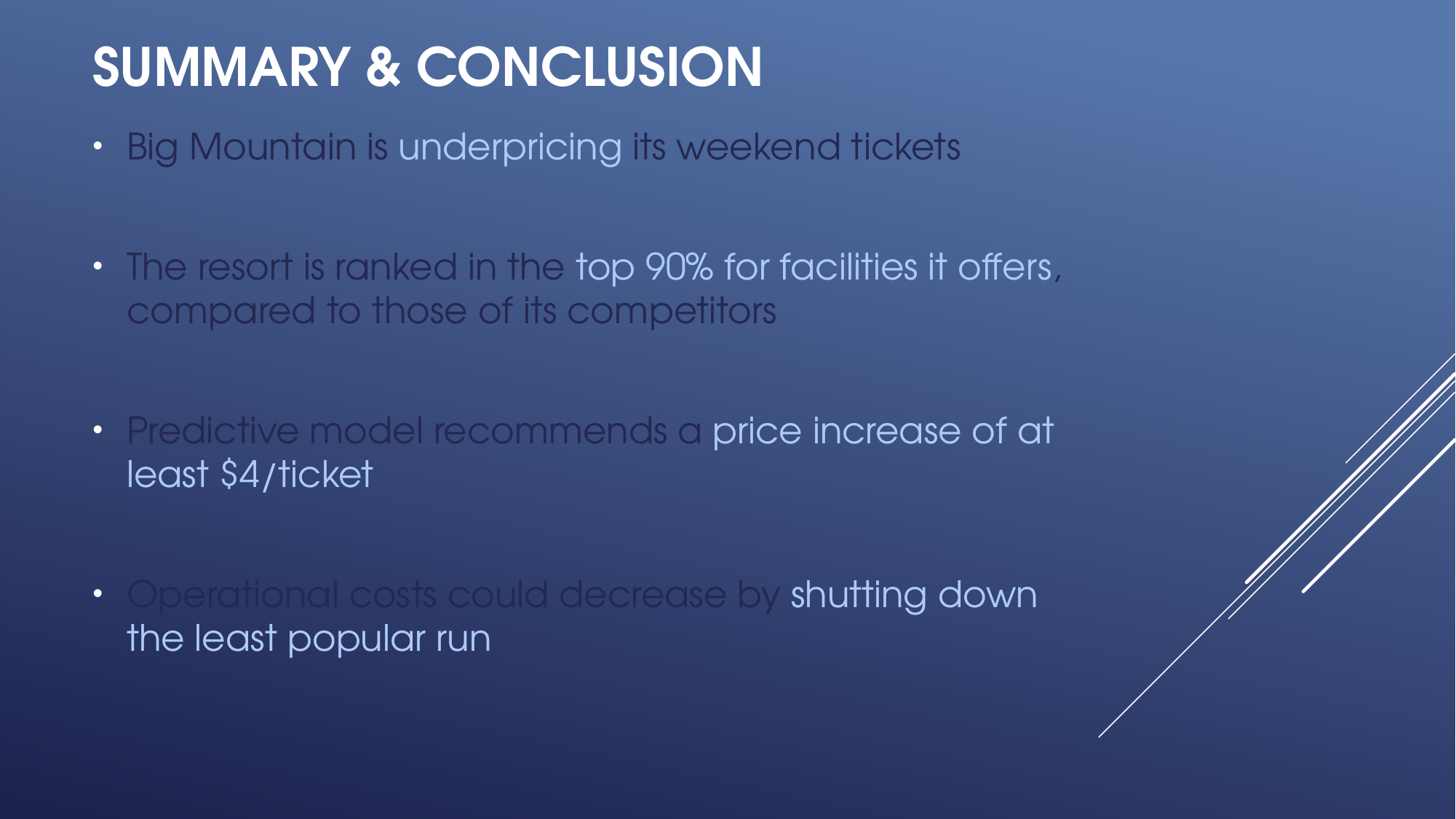

# Summary & conclusion
Big Mountain is underpricing its weekend tickets

The resort is ranked in the top 90% for facilities it offers, compared to those of its competitors

Predictive model recommends a price increase of at least $4/ticket

Operational costs could decrease by shutting down the least popular run